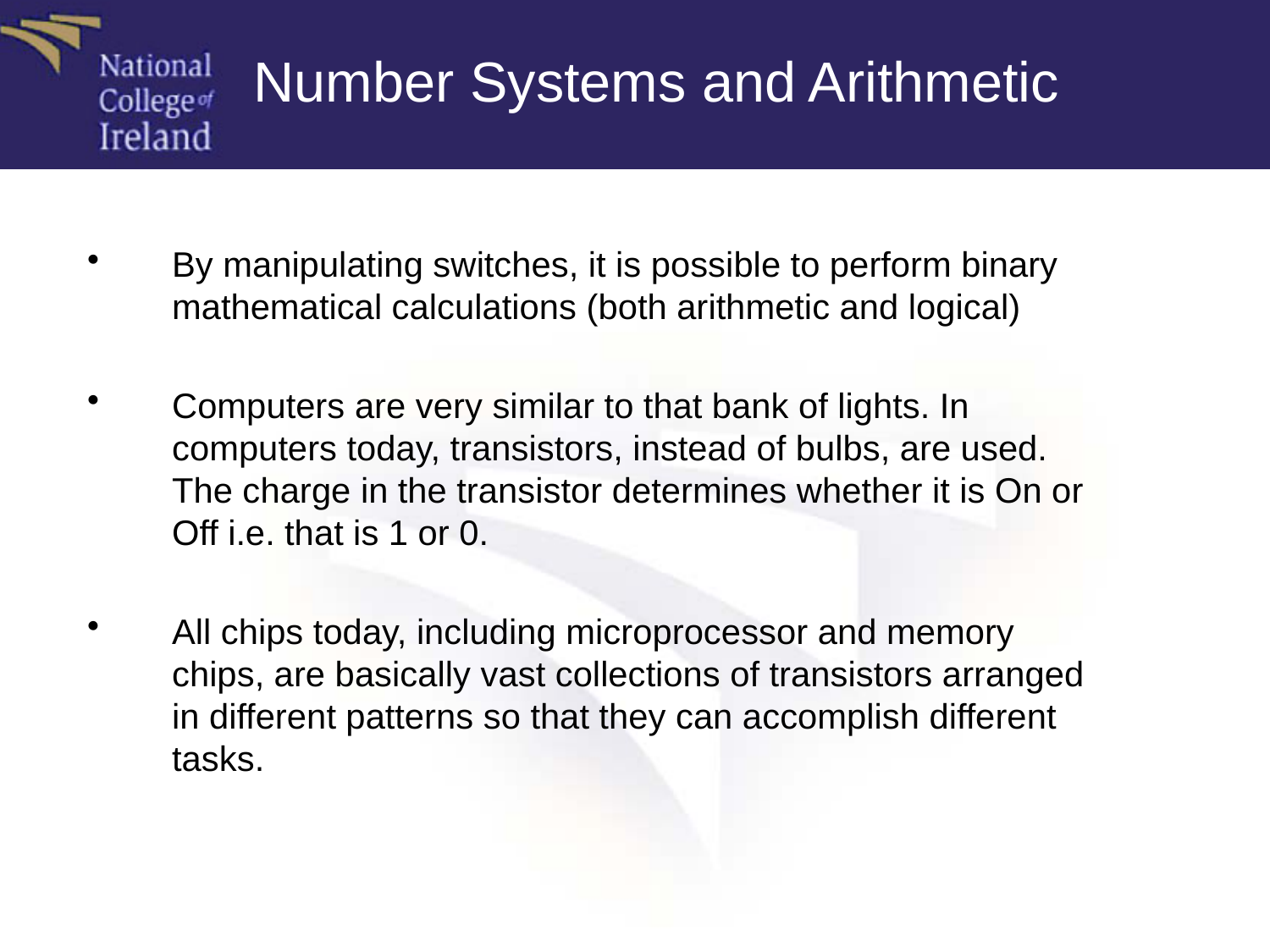

Number Systems and Arithmetic
By manipulating switches, it is possible to perform binary mathematical calculations (both arithmetic and logical)

Computers are very similar to that bank of lights. In computers today, transistors, instead of bulbs, are used. The charge in the transistor determines whether it is On or Off i.e. that is 1 or 0.

All chips today, including microprocessor and memory chips, are basically vast collections of transistors arranged in different patterns so that they can accomplish different tasks.